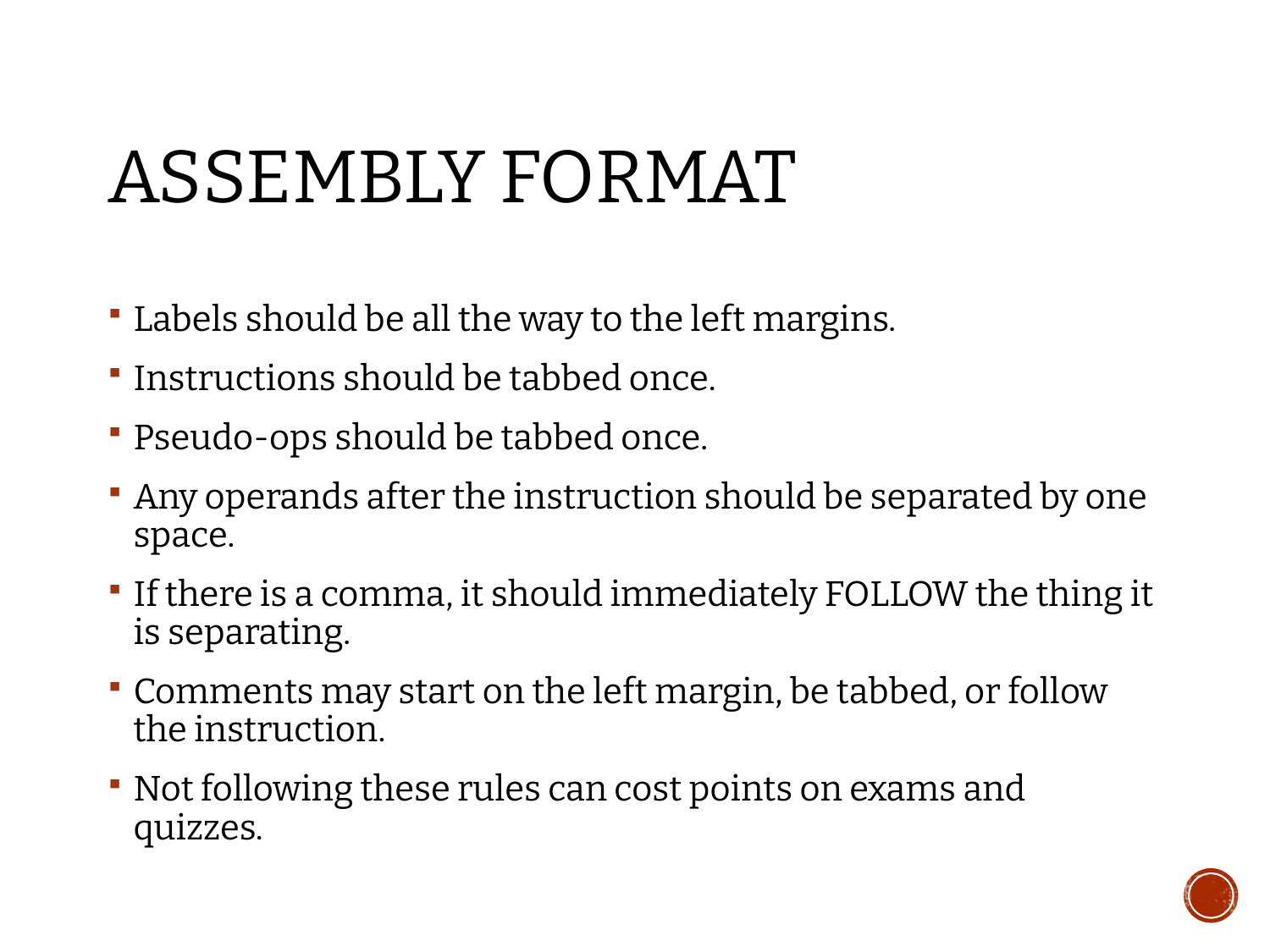

# Assembly Format
Labels should be all the way to the left margins.
Instructions should be tabbed once.
Pseudo-ops should be tabbed once.
Any operands after the instruction should be separated by one space.
If there is a comma, it should immediately FOLLOW the thing it is separating.
Comments may start on the left margin, be tabbed, or follow the instruction.
Not following these rules can cost points on exams and quizzes.